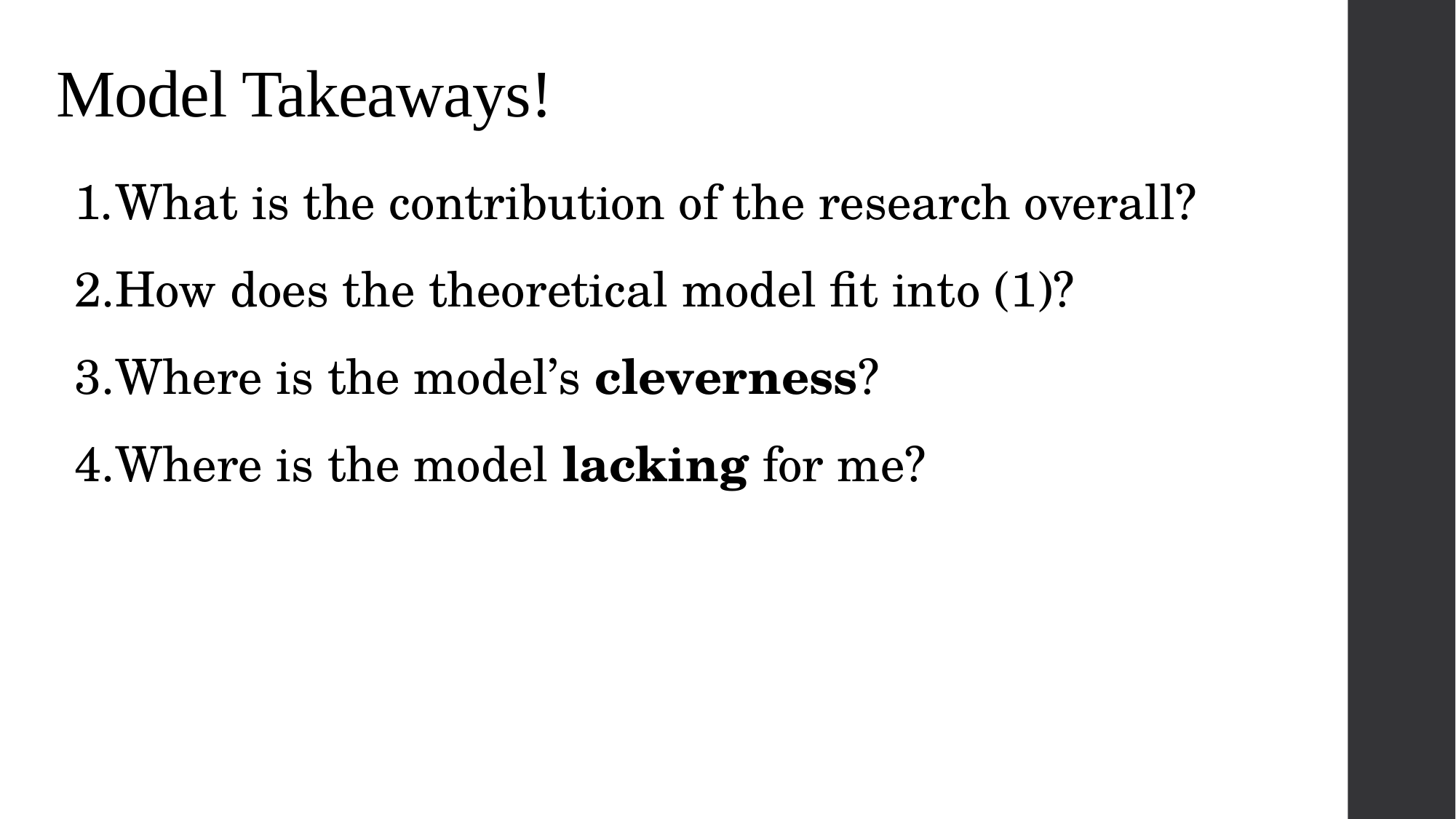

Model Takeaways!
What is the contribution of the research overall?
How does the theoretical model fit into (1)?
Where is the model’s cleverness?
Where is the model lacking for me?